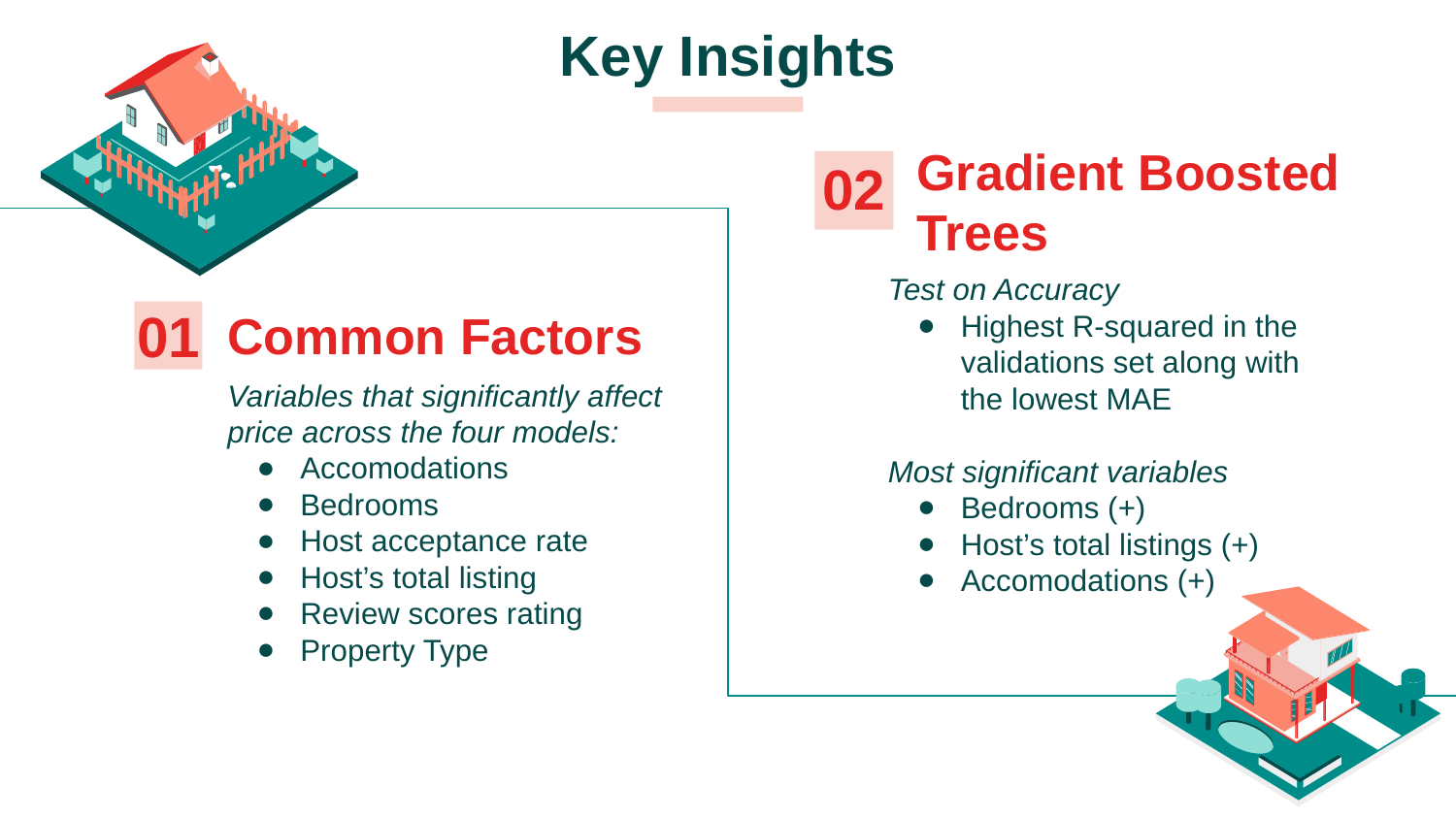

Key Insights

02
Gradient Boosted Trees
Test on Accuracy
Highest R-squared in the validations set along with the lowest MAE

Most significant variables
Bedrooms (+)
Host’s total listings (+)
Accomodations (+)

# Common Factors

01
Variables that significantly affect price across the four models:
Accomodations
Bedrooms
Host acceptance rate
Host’s total listing
Review scores rating
Property Type